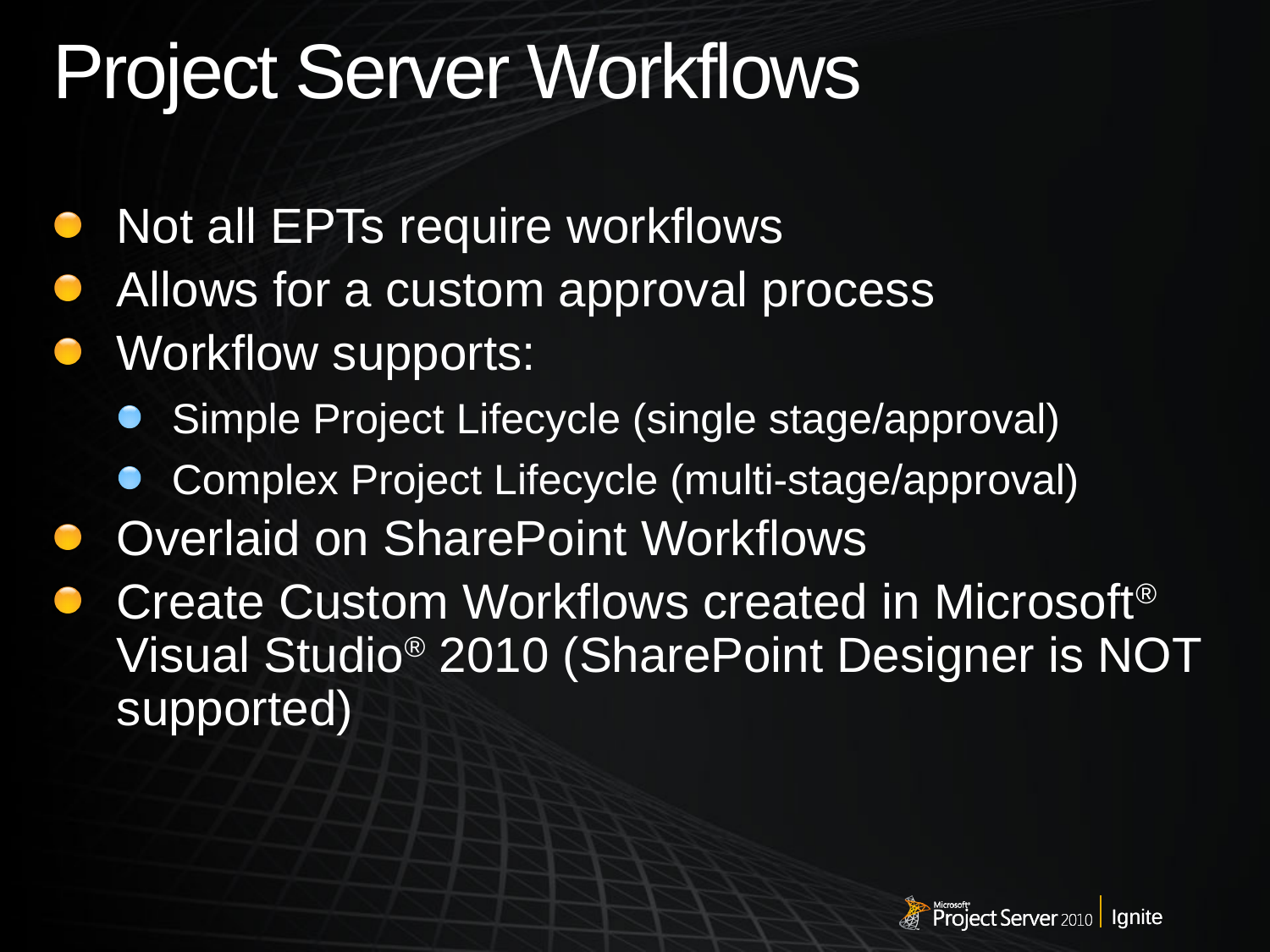

# Project Server Workflows
Not all EPTs require workflows
Allows for a custom approval process
Workflow supports:
Simple Project Lifecycle (single stage/approval)
Complex Project Lifecycle (multi-stage/approval)
Overlaid on SharePoint Workflows
Create Custom Workflows created in Microsoft® Visual Studio® 2010 (SharePoint Designer is NOT supported)